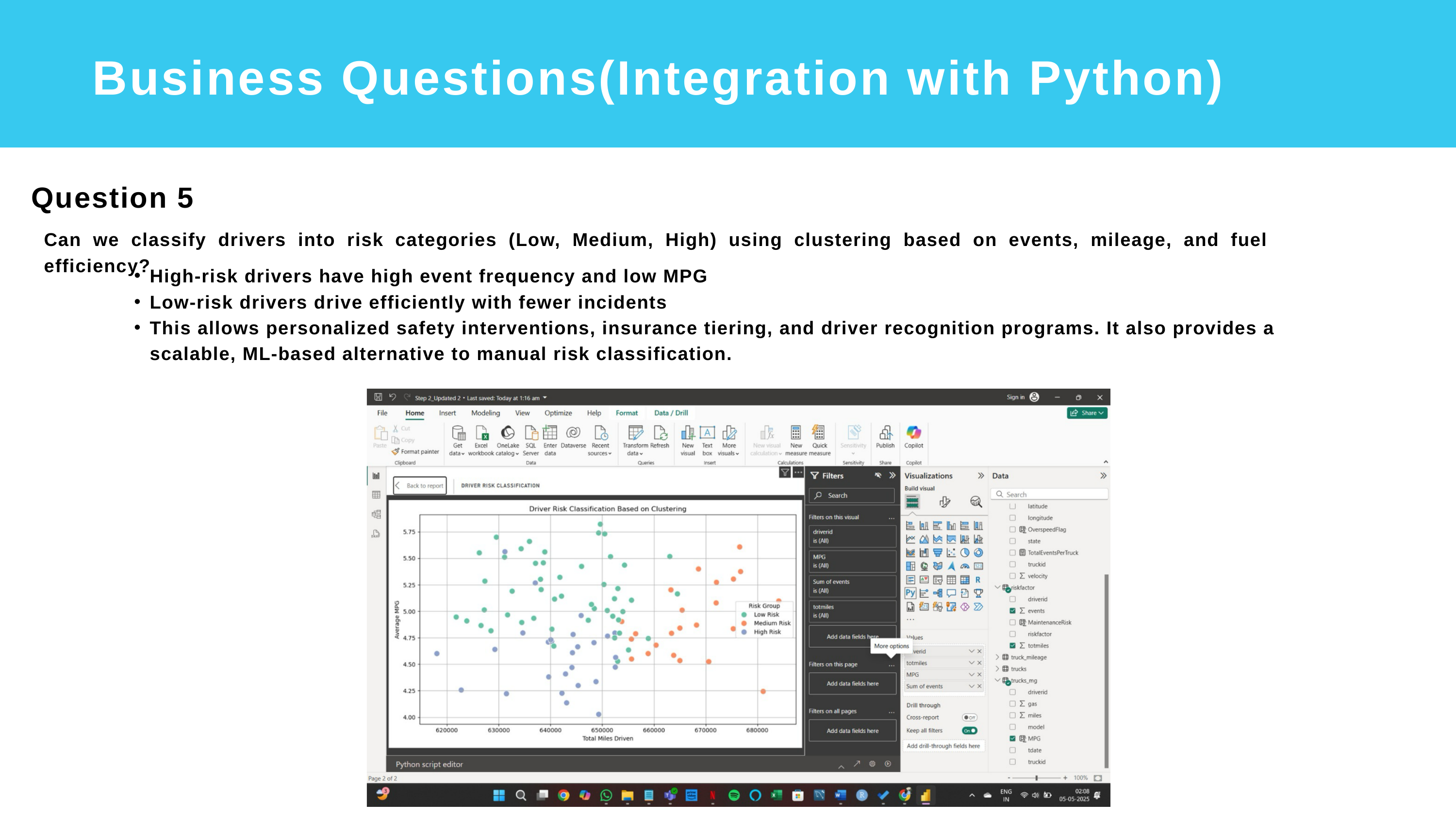

Business Questions(Integration with Python)
Question 5
Can we classify drivers into risk categories (Low, Medium, High) using clustering based on events, mileage, and fuel efficiency?
High-risk drivers have high event frequency and low MPG
Low-risk drivers drive efficiently with fewer incidents
This allows personalized safety interventions, insurance tiering, and driver recognition programs. It also provides a scalable, ML-based alternative to manual risk classification.